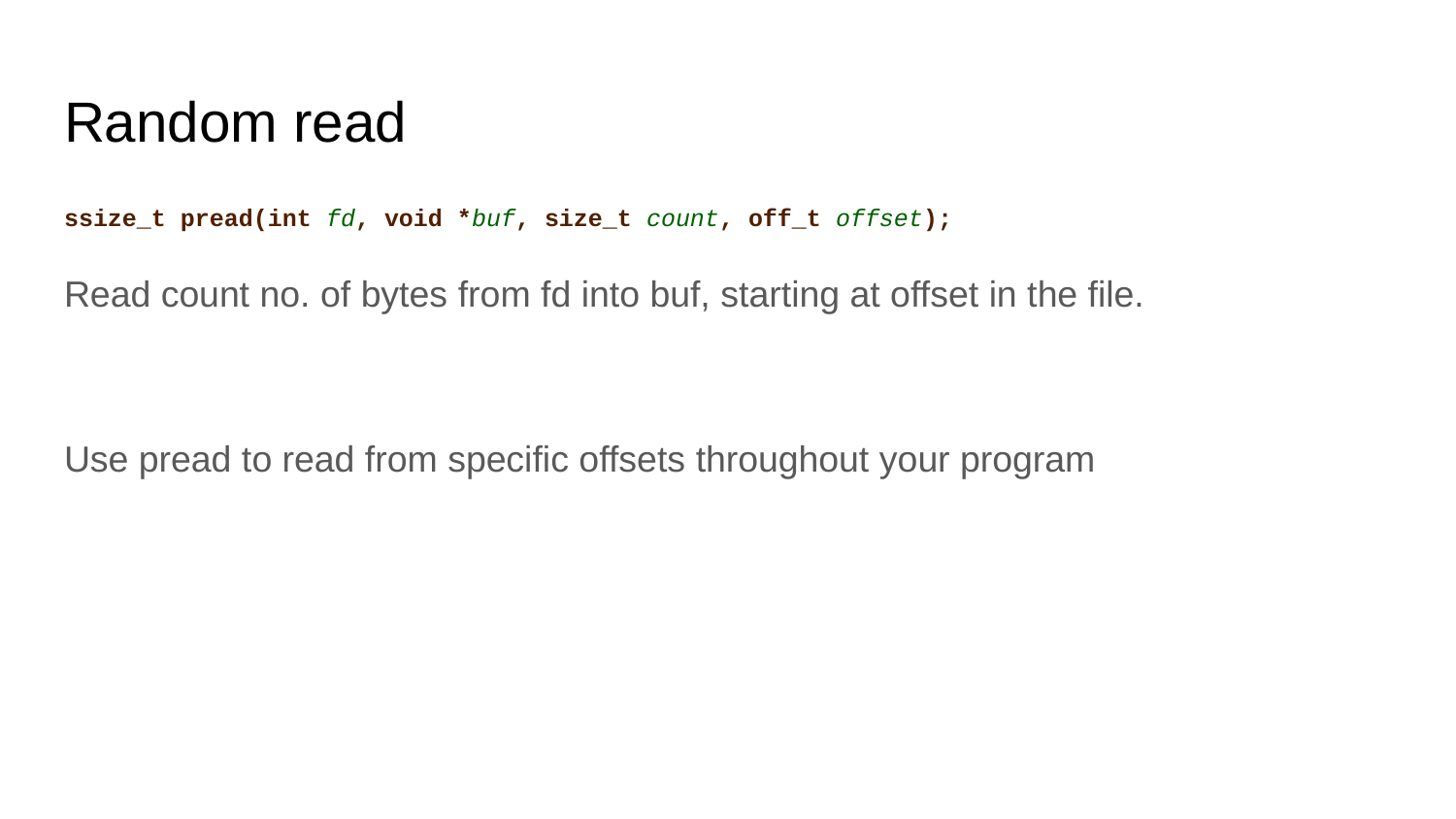

# Random read
ssize_t pread(int fd, void *buf, size_t count, off_t offset);
Read count no. of bytes from fd into buf, starting at offset in the file.

Use pread to read from specific offsets throughout your program